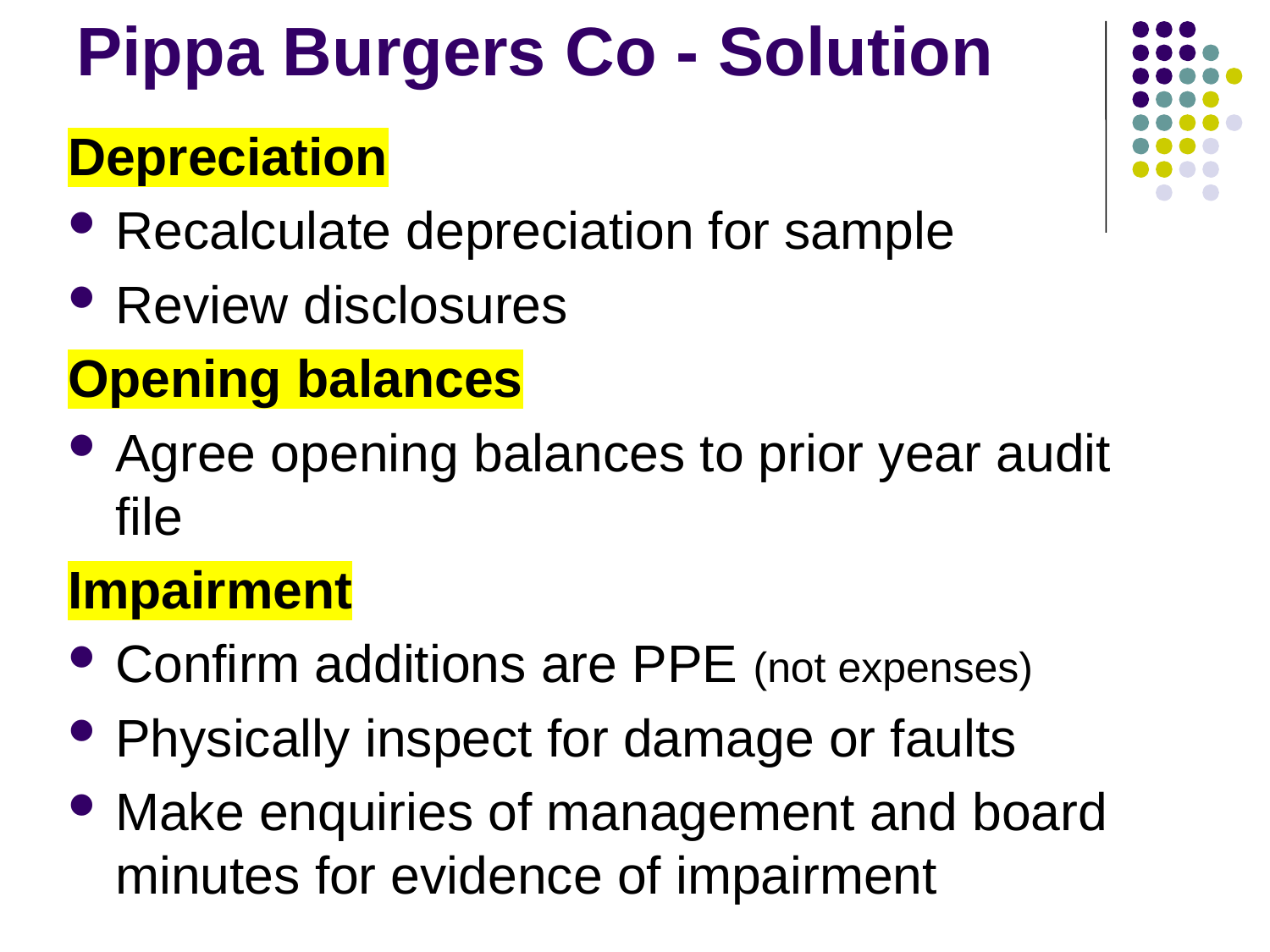

# Pippa Burgers Co - Solution
Depreciation
Recalculate depreciation for sample
Review disclosures
Opening balances
Agree opening balances to prior year audit file
Impairment
Confirm additions are PPE (not expenses)
Physically inspect for damage or faults
Make enquiries of management and board minutes for evidence of impairment